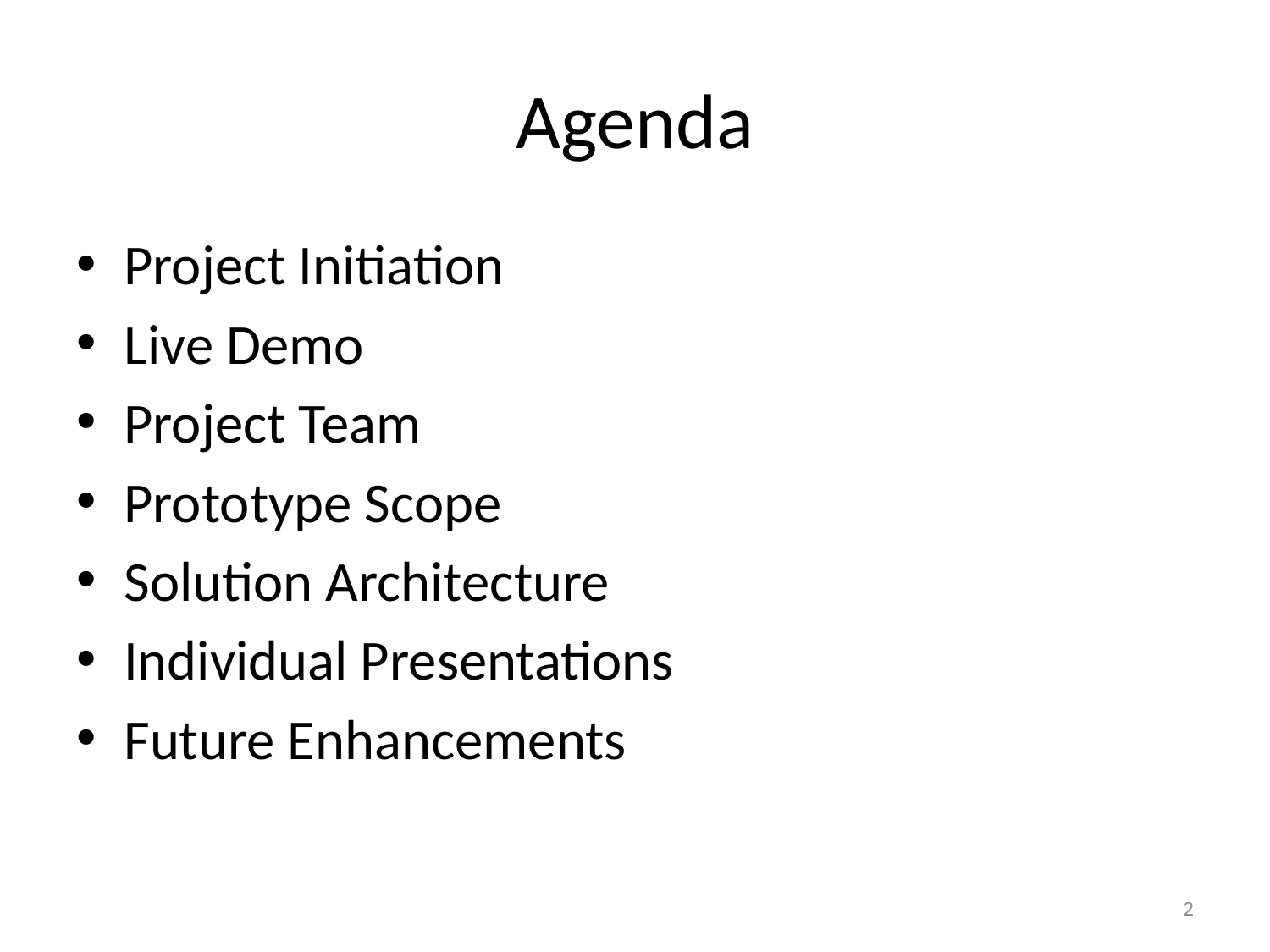

# Agenda
Project Initiation
Live Demo
Project Team
Prototype Scope
Solution Architecture
Individual Presentations
Future Enhancements

2